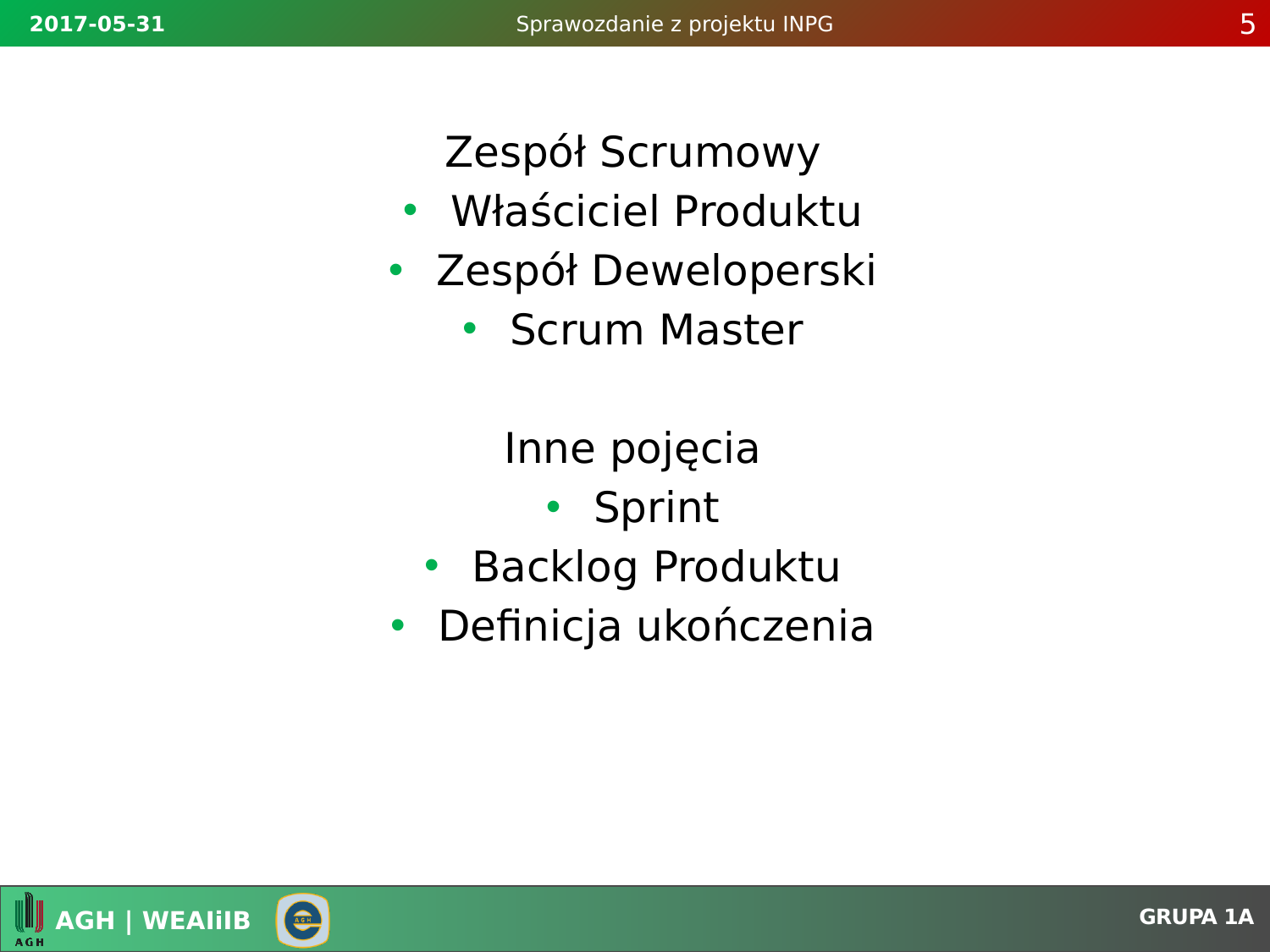

2017-05-31
Sprawozdanie z projektu INPG
5

Zespół Scrumowy
Właściciel Produktu
Zespół Deweloperski
Scrum Master

Inne pojęcia
Sprint
Backlog Produktu
Definicja ukończenia

#